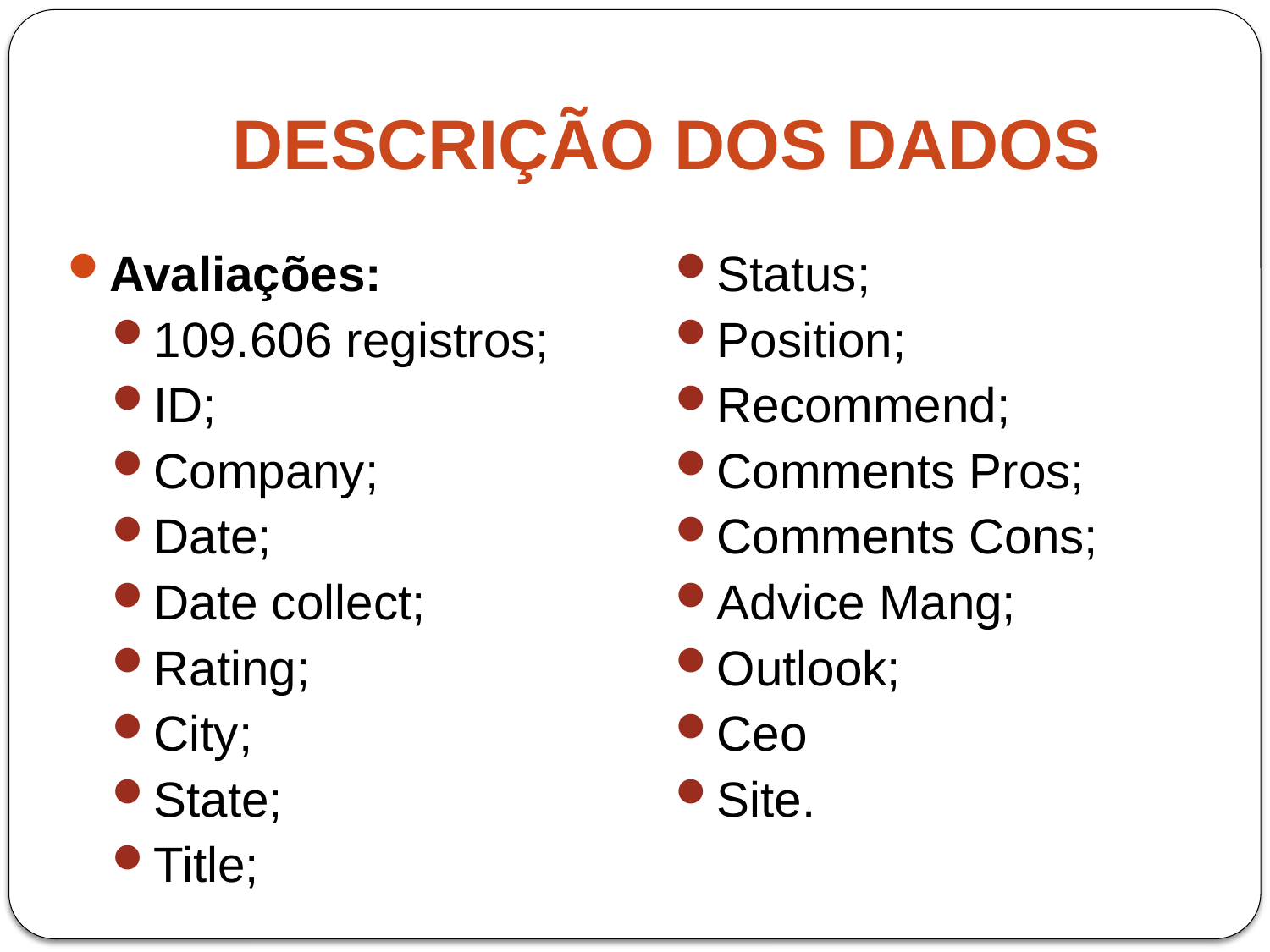

# Descrição dos dados
Avaliações:
109.606 registros;
ID;
Company;
Date;
Date collect;
Rating;
City;
State;
Title;
Status;
Position;
Recommend;
Comments Pros;
Comments Cons;
Advice Mang;
Outlook;
Ceo
Site.